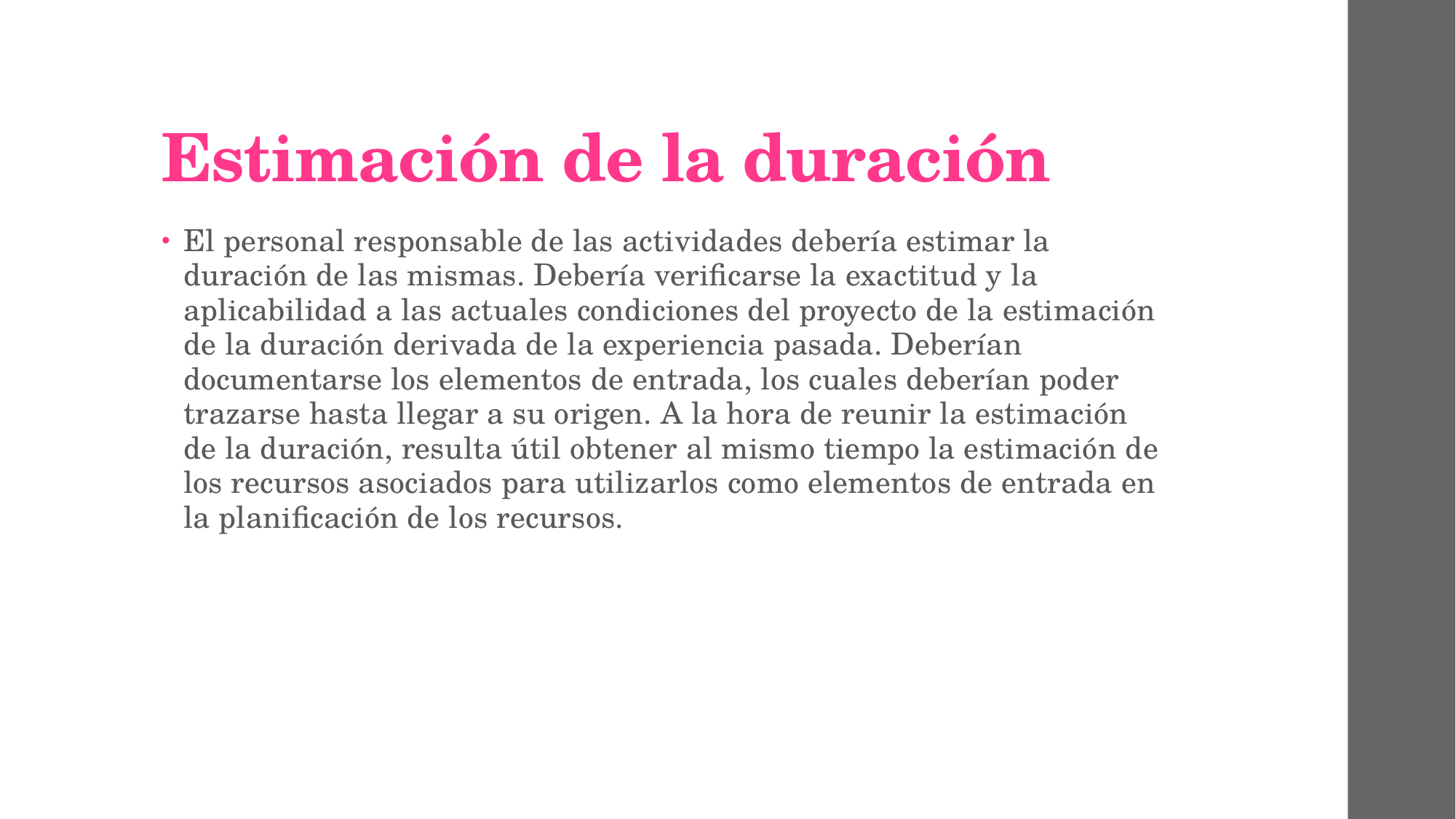

# Estimación de la duración
El personal responsable de las actividades debería estimar la duración de las mismas. Debería verificarse la exactitud y la aplicabilidad a las actuales condiciones del proyecto de la estimación de la duración derivada de la experiencia pasada. Deberían documentarse los elementos de entrada, los cuales deberían poder trazarse hasta llegar a su origen. A la hora de reunir la estimación de la duración, resulta útil obtener al mismo tiempo la estimación de los recursos asociados para utilizarlos como elementos de entrada en la planificación de los recursos.